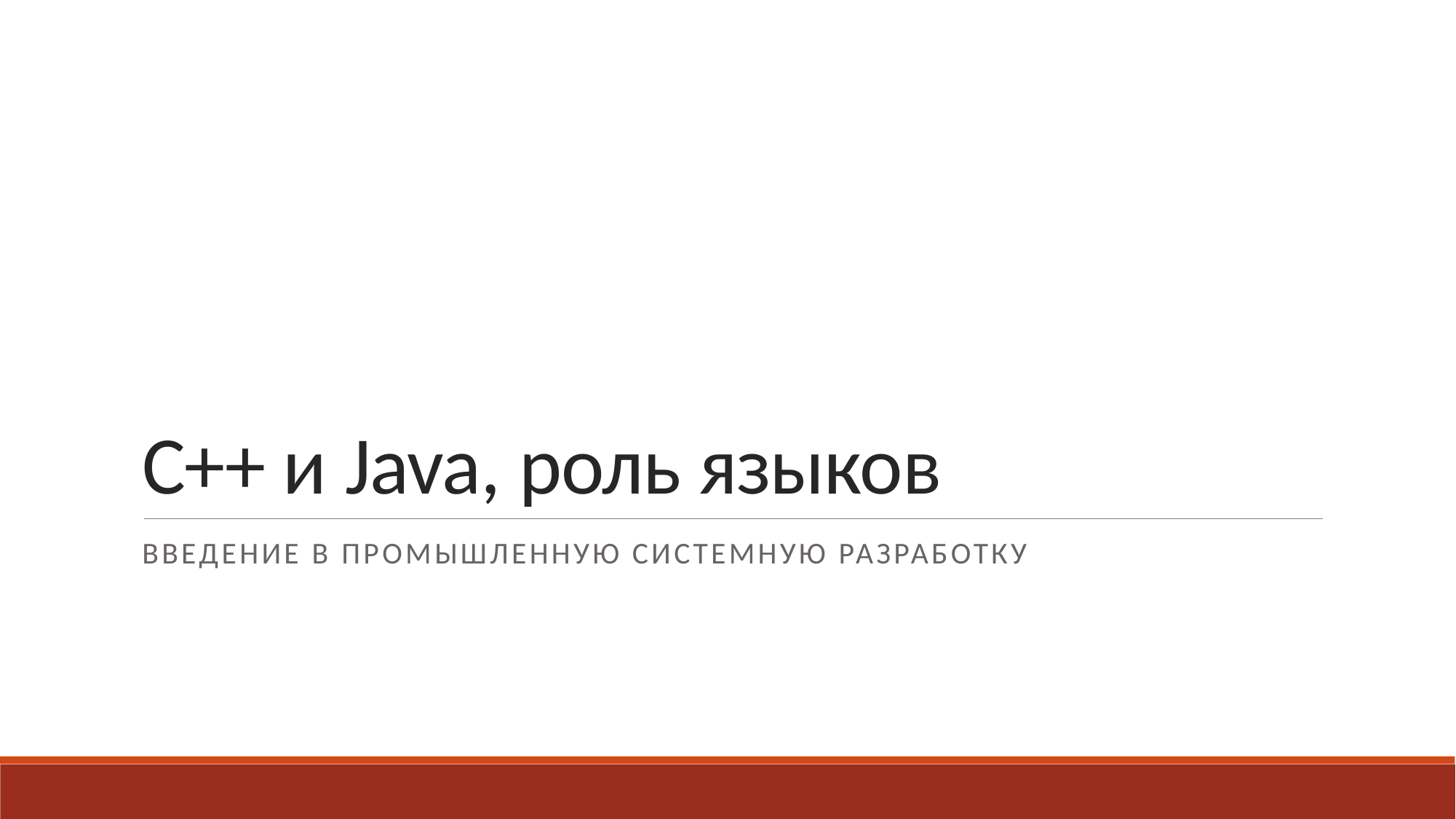

# С++ и Java, роль языков
Введение в промышленную системную разработку